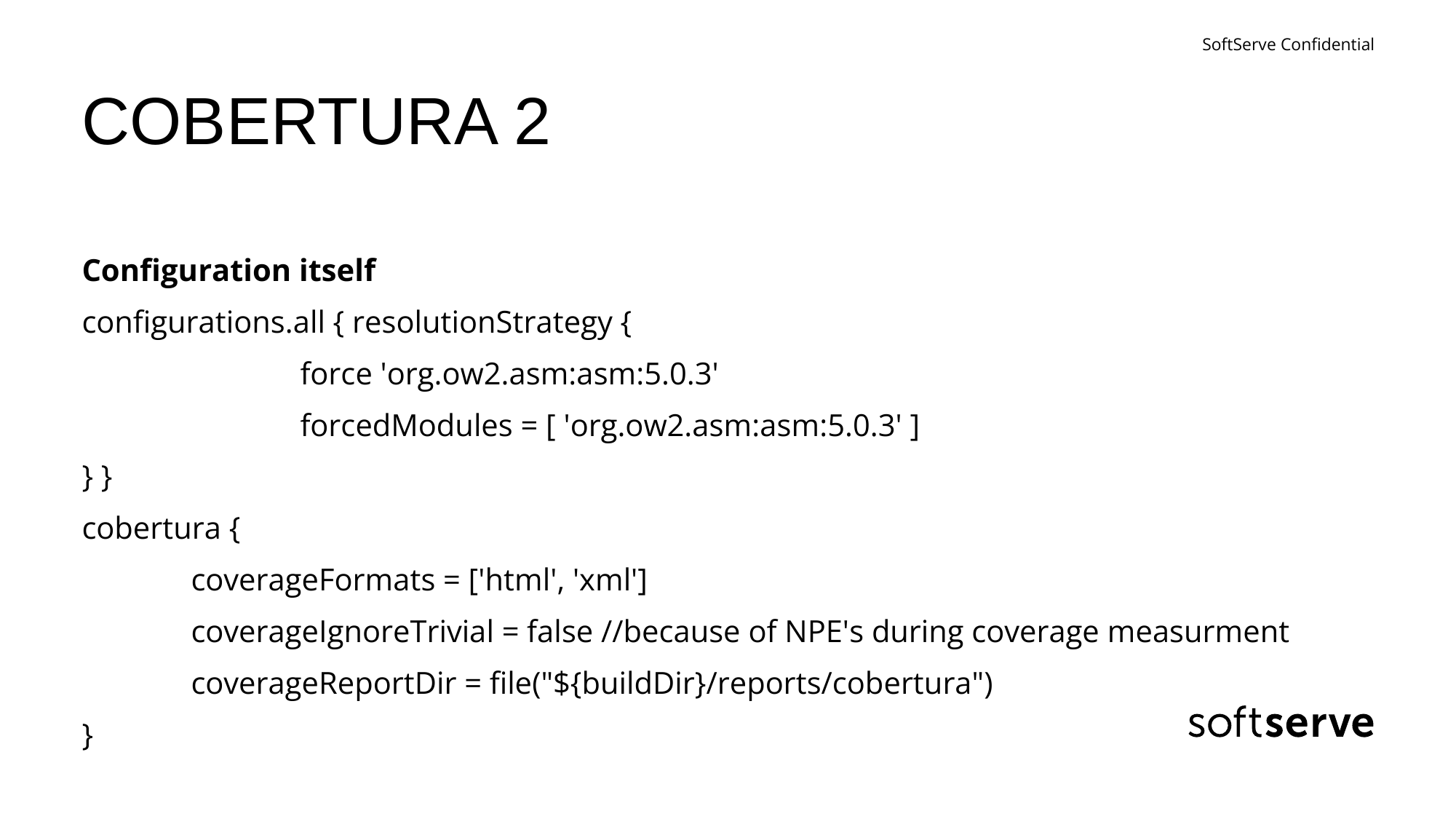

# COBERTURA 2
Configuration itself
configurations.all { resolutionStrategy {
		force 'org.ow2.asm:asm:5.0.3'
		forcedModules = [ 'org.ow2.asm:asm:5.0.3' ]
} }
cobertura {
	coverageFormats = ['html', 'xml']
	coverageIgnoreTrivial = false //because of NPE's during coverage measurment
	coverageReportDir = file("${buildDir}/reports/cobertura")
}